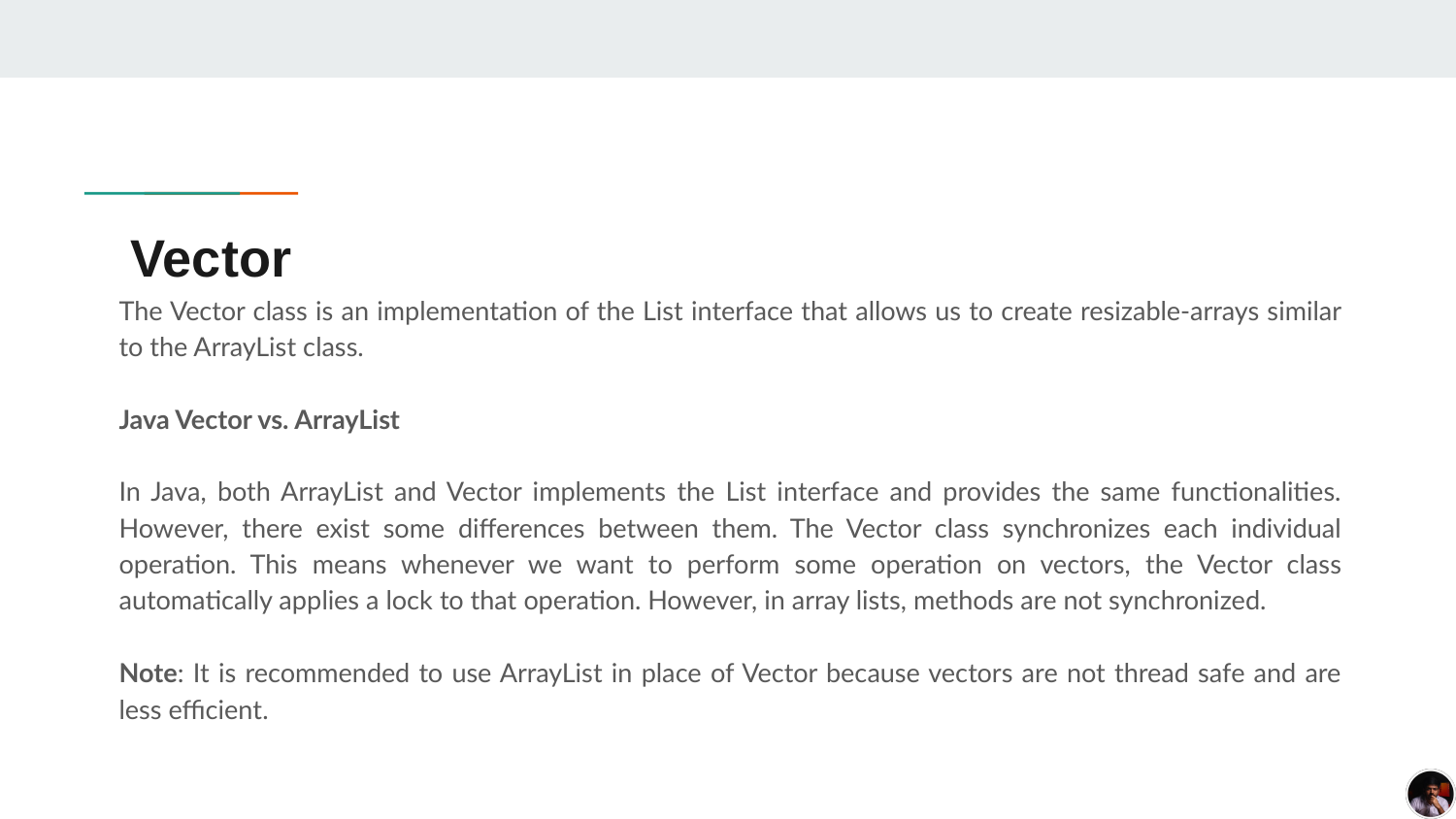

# Vector
The Vector class is an implementation of the List interface that allows us to create resizable-arrays similar to the ArrayList class.
Java Vector vs. ArrayList
In Java, both ArrayList and Vector implements the List interface and provides the same functionalities. However, there exist some differences between them. The Vector class synchronizes each individual operation. This means whenever we want to perform some operation on vectors, the Vector class automatically applies a lock to that operation. However, in array lists, methods are not synchronized.
Note: It is recommended to use ArrayList in place of Vector because vectors are not thread safe and are less efficient.